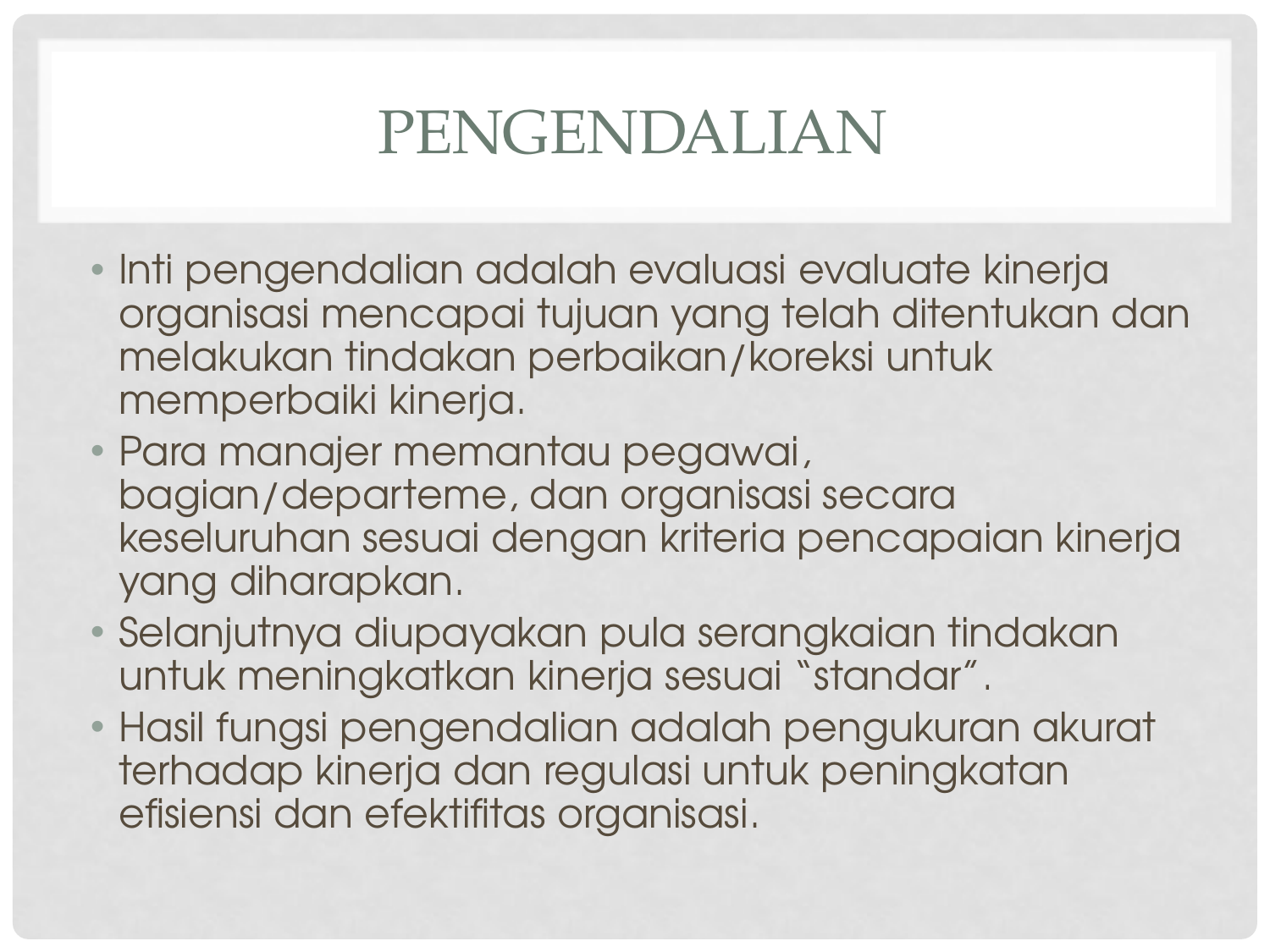

# Pengendalian
Inti pengendalian adalah evaluasi evaluate kinerja organisasi mencapai tujuan yang telah ditentukan dan melakukan tindakan perbaikan/koreksi untuk memperbaiki kinerja.
Para manajer memantau pegawai, bagian/departeme, dan organisasi secara keseluruhan sesuai dengan kriteria pencapaian kinerja yang diharapkan.
Selanjutnya diupayakan pula serangkaian tindakan untuk meningkatkan kinerja sesuai “standar”.
Hasil fungsi pengendalian adalah pengukuran akurat terhadap kinerja dan regulasi untuk peningkatan efisiensi dan efektifitas organisasi.